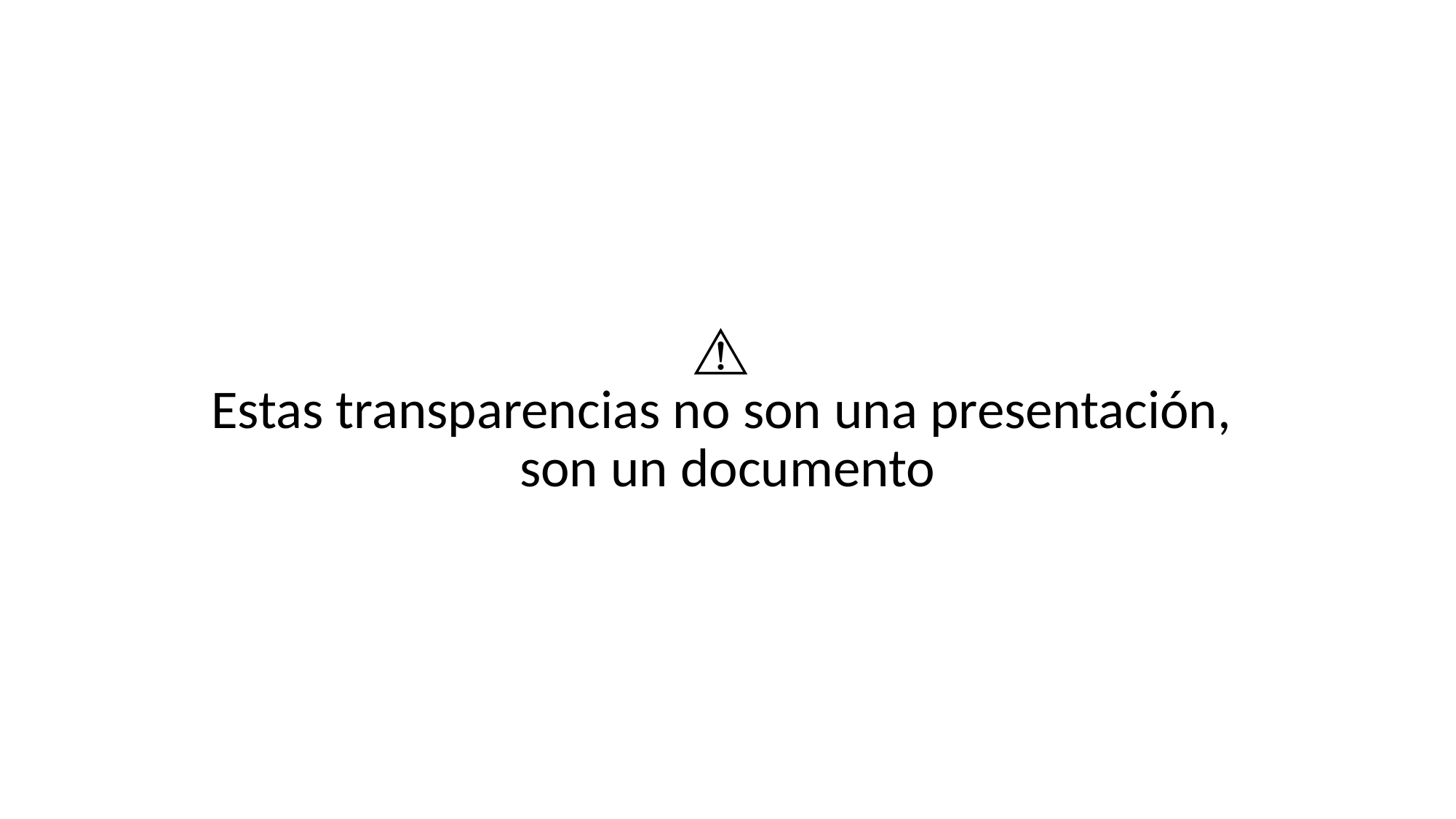

# ⚠️  Estas transparencias no son una presentación, son un documento